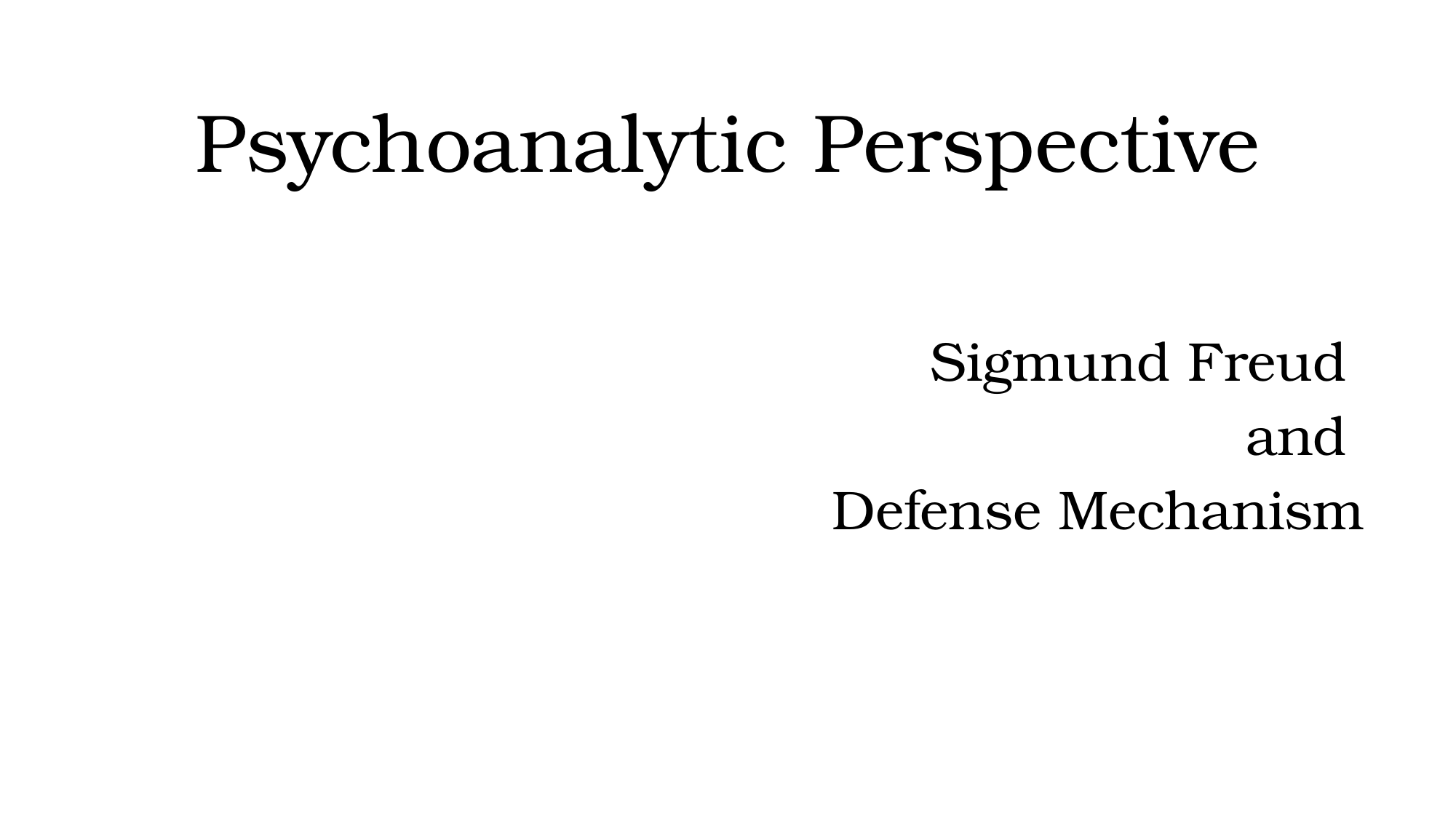

# Psychoanalytic Perspective
Sigmund Freud
and
Defense Mechanism